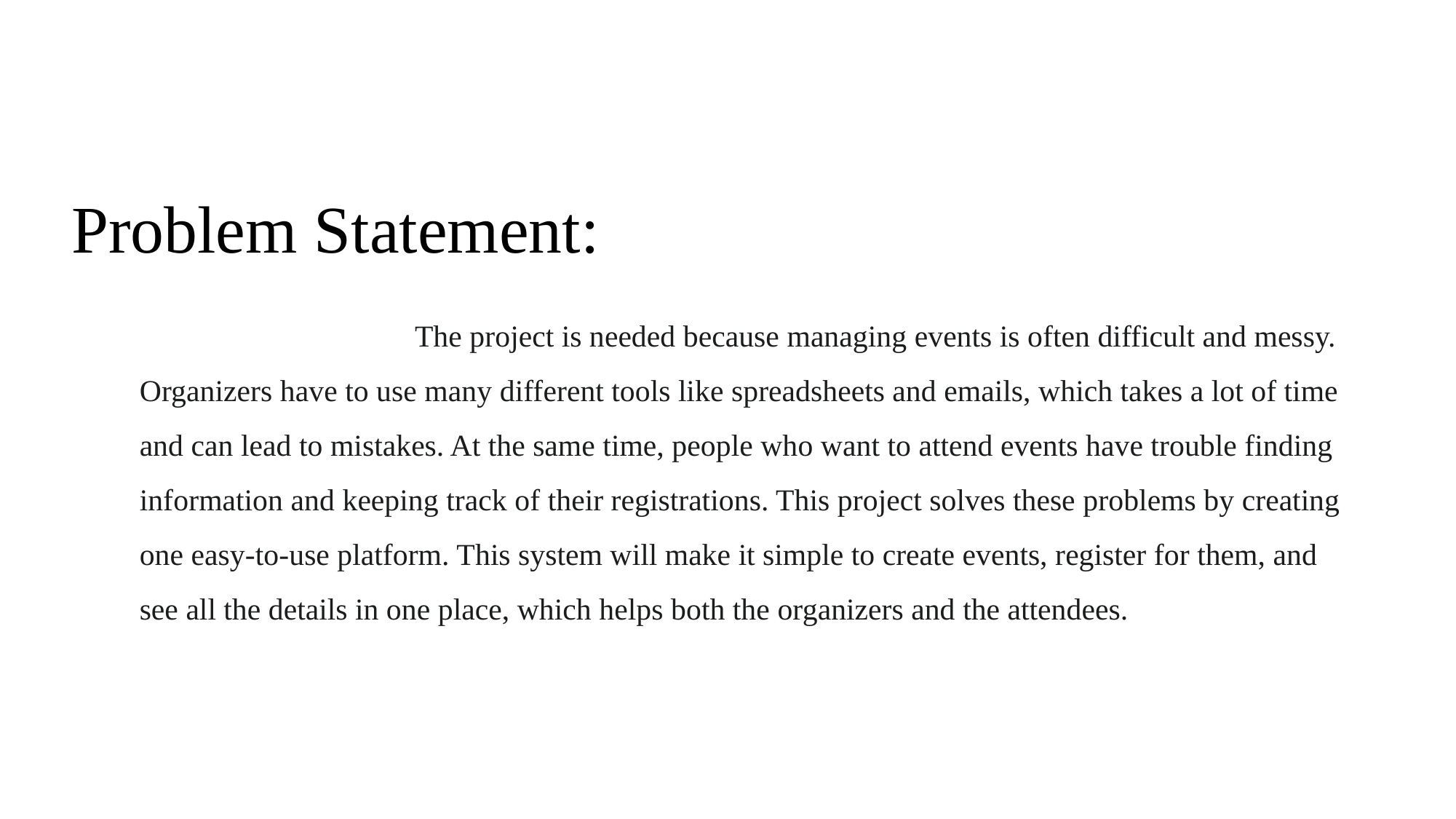

# Problem Statement:
                                    The project is needed because managing events is often difficult and messy. Organizers have to use many different tools like spreadsheets and emails, which takes a lot of time and can lead to mistakes. At the same time, people who want to attend events have trouble finding information and keeping track of their registrations. This project solves these problems by creating one easy-to-use platform. This system will make it simple to create events, register for them, and see all the details in one place, which helps both the organizers and the attendees.